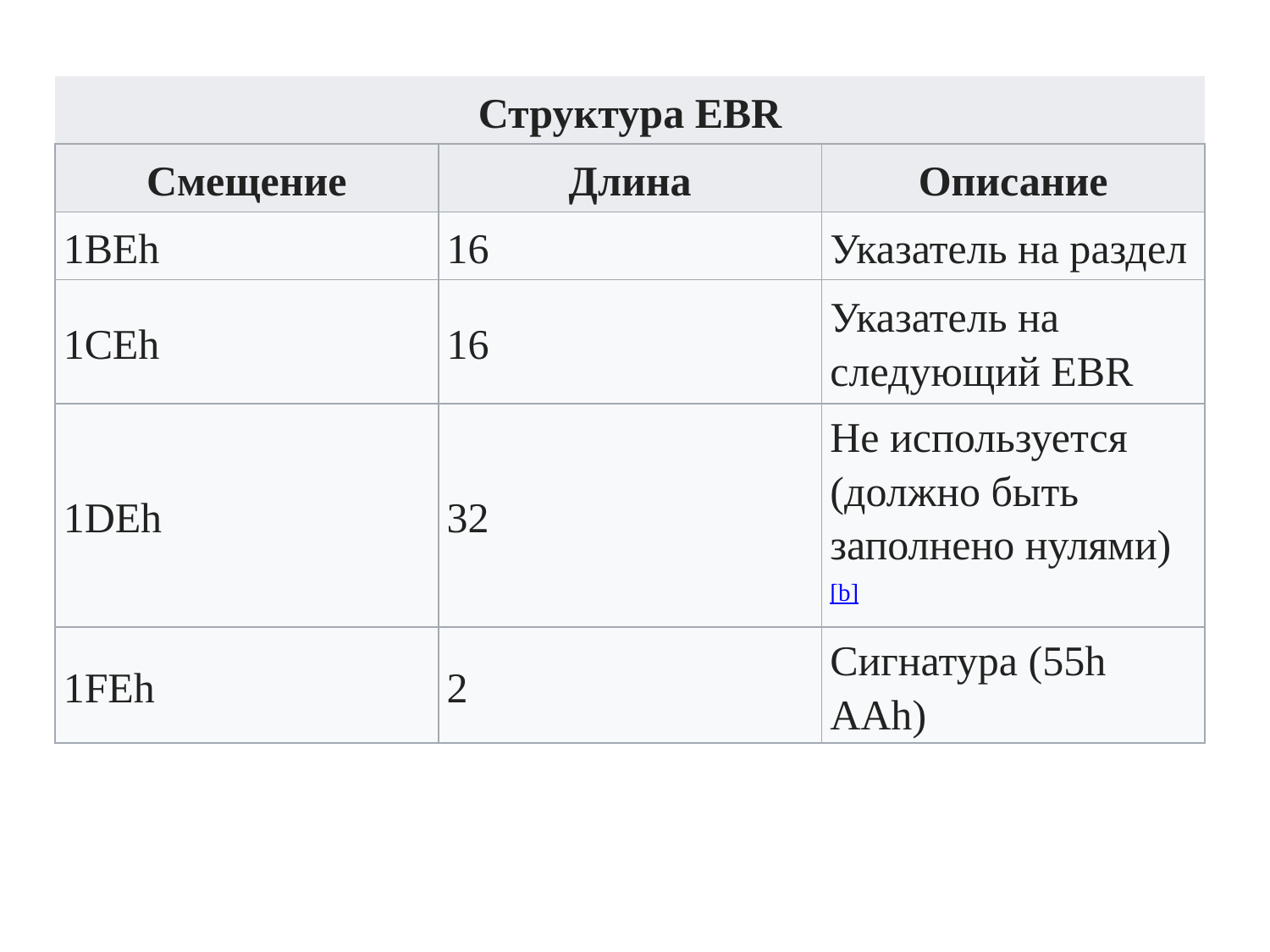

| Структура EBR |  |  |
| --- | --- | --- |
| Смещение | Длина | Описание |
| 1BEh | 16 | Указатель на раздел |
| 1CEh | 16 | Указатель на следующий EBR |
| 1DEh | 32 | Не используется (должно быть заполнено нулями) [b] |
| 1FEh | 2 | Сигнатура (55h AAh) |